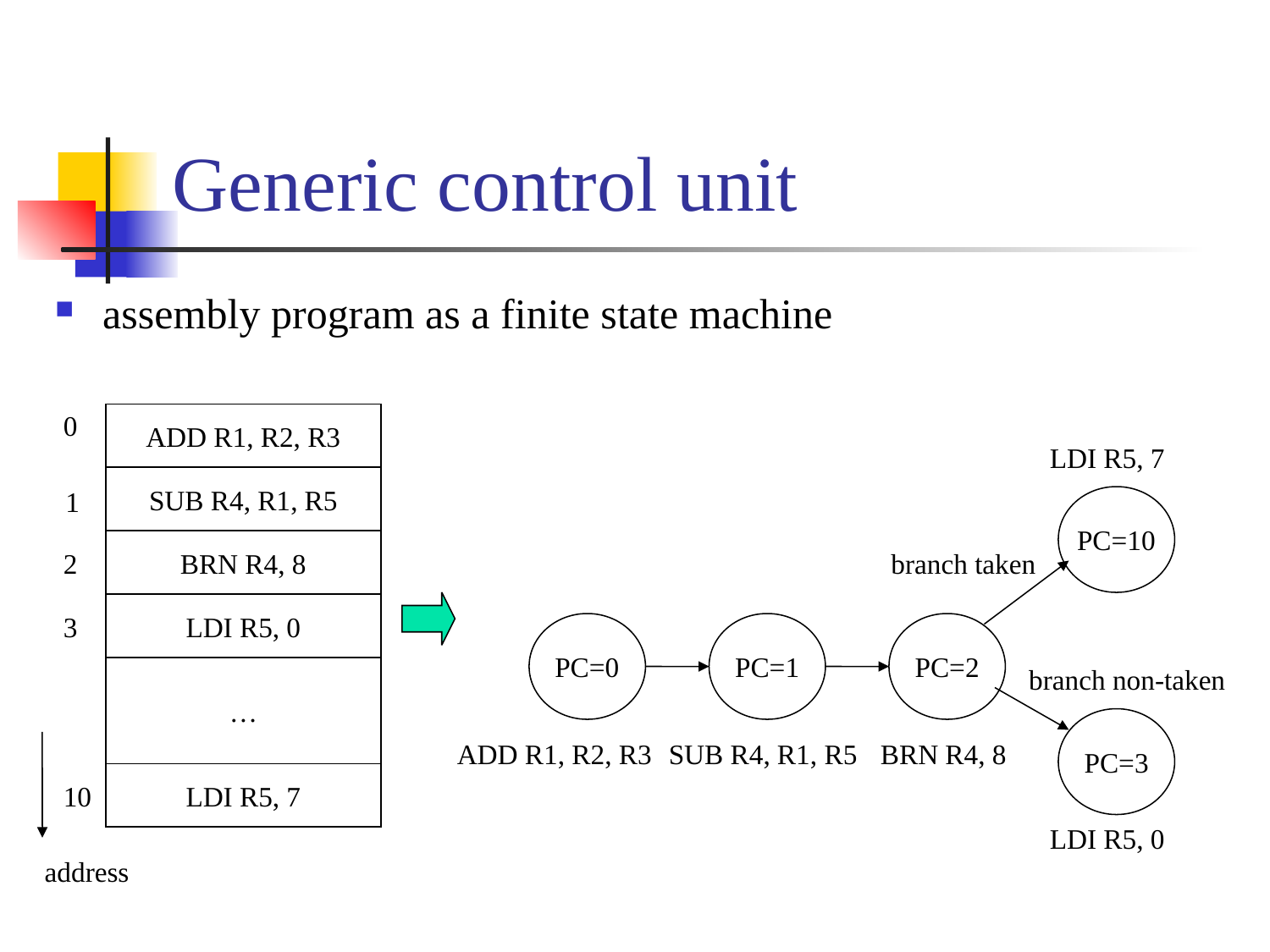

# Generic control unit
assembly program as a finite state machine
0
ADD R1, R2, R3
SUB R4, R1, R5
1
BRN R4, 8
2
LDI R5, 0
3
…

LDI R5, 7
10
address
LDI R5, 7
PC=10
branch taken

PC=0
PC=1
PC=2
branch non-taken

PC=3
ADD R1, R2, R3
SUB R4, R1, R5
BRN R4, 8
LDI R5, 0